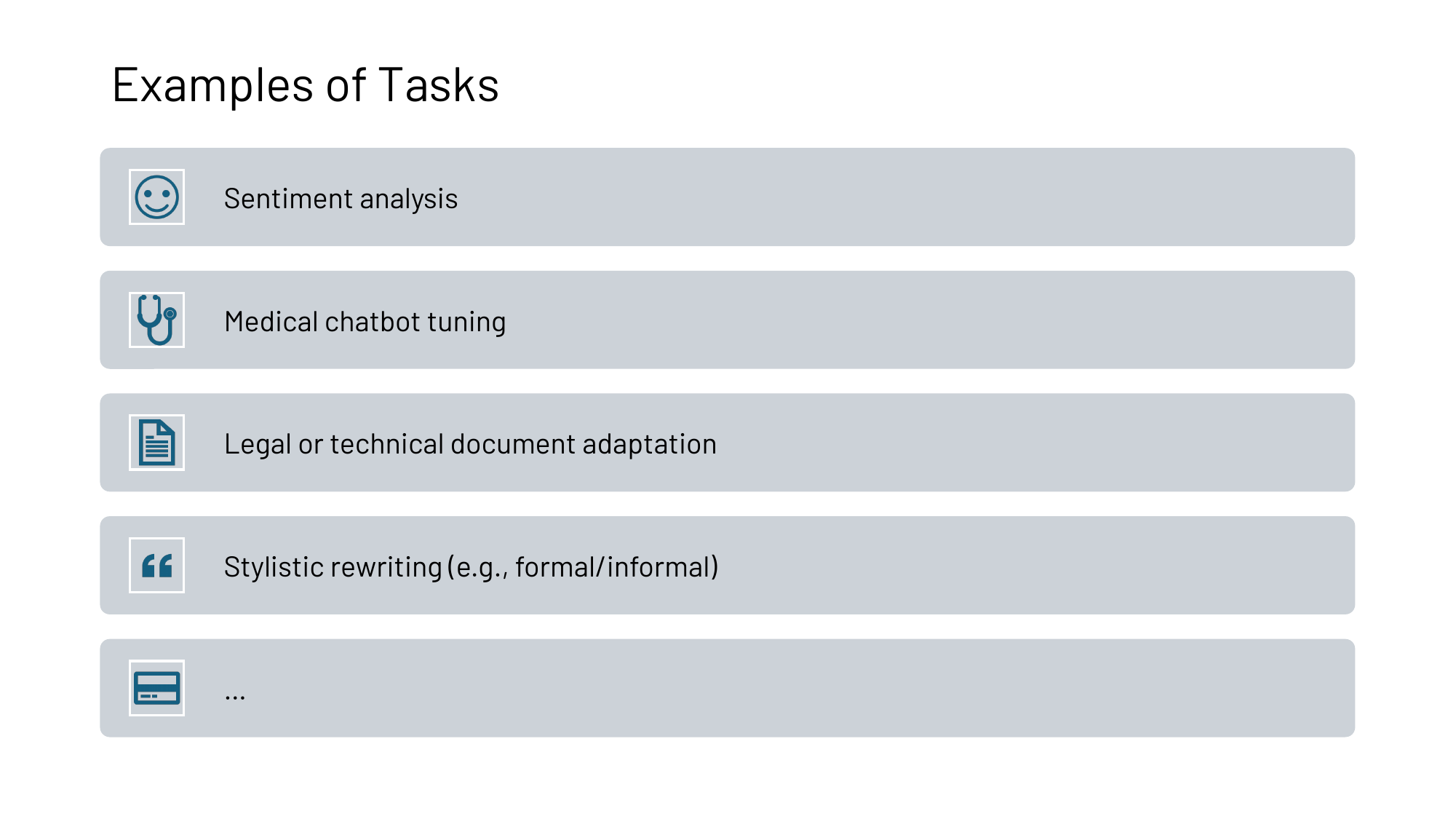

# Examples of Tasks
Sentiment analysis
Medical chatbot tuning
Legal or technical document adaptation
Stylistic rewriting (e.g., formal/informal)
…